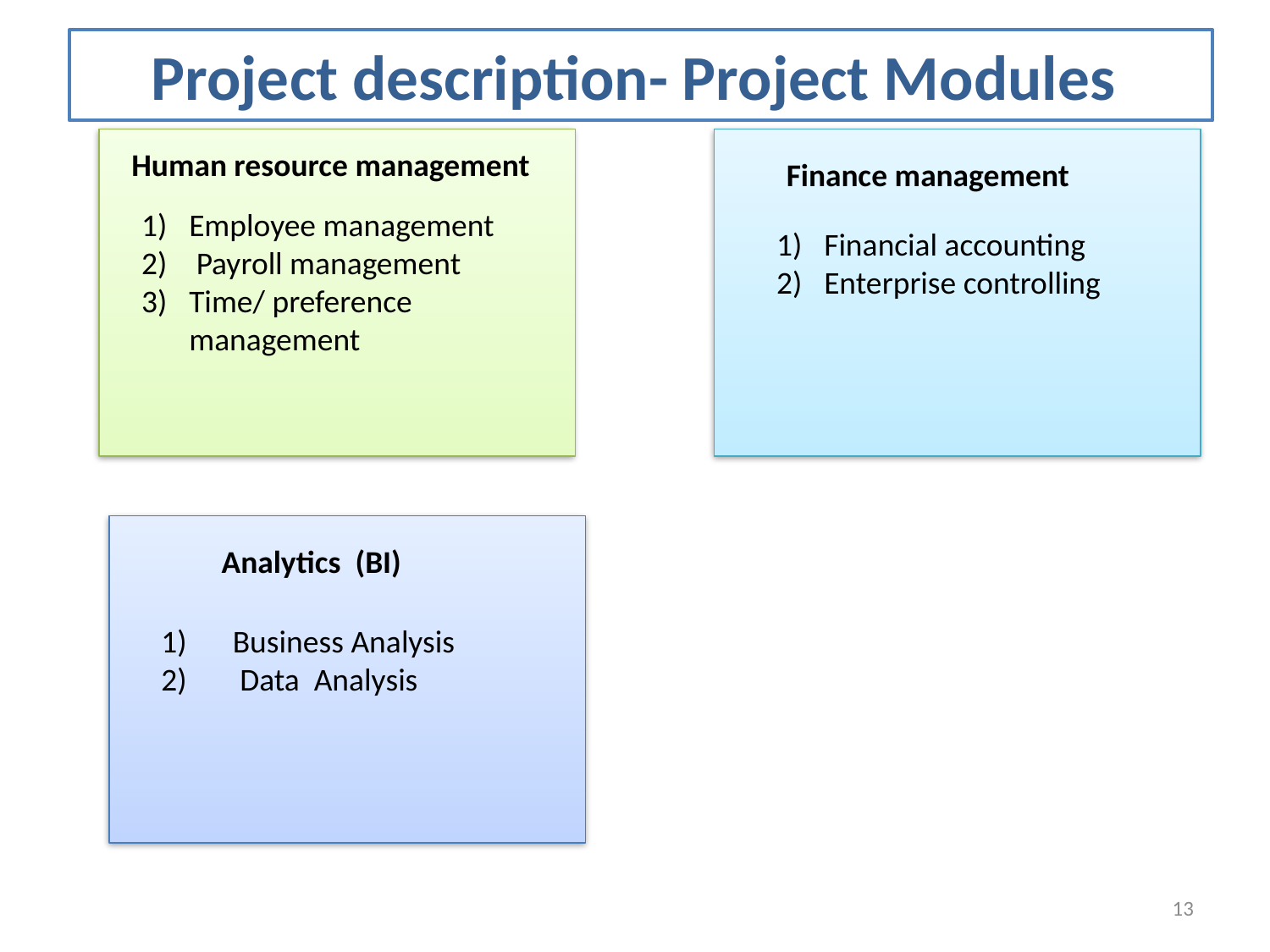

# Project description- Project Modules

Human resource management
Finance management
Employee management
 Payroll management
Time/ preference management

Financial accounting
Enterprise controlling

       Analytics  (BI)
Business Analysis
 Data  Analysis

13